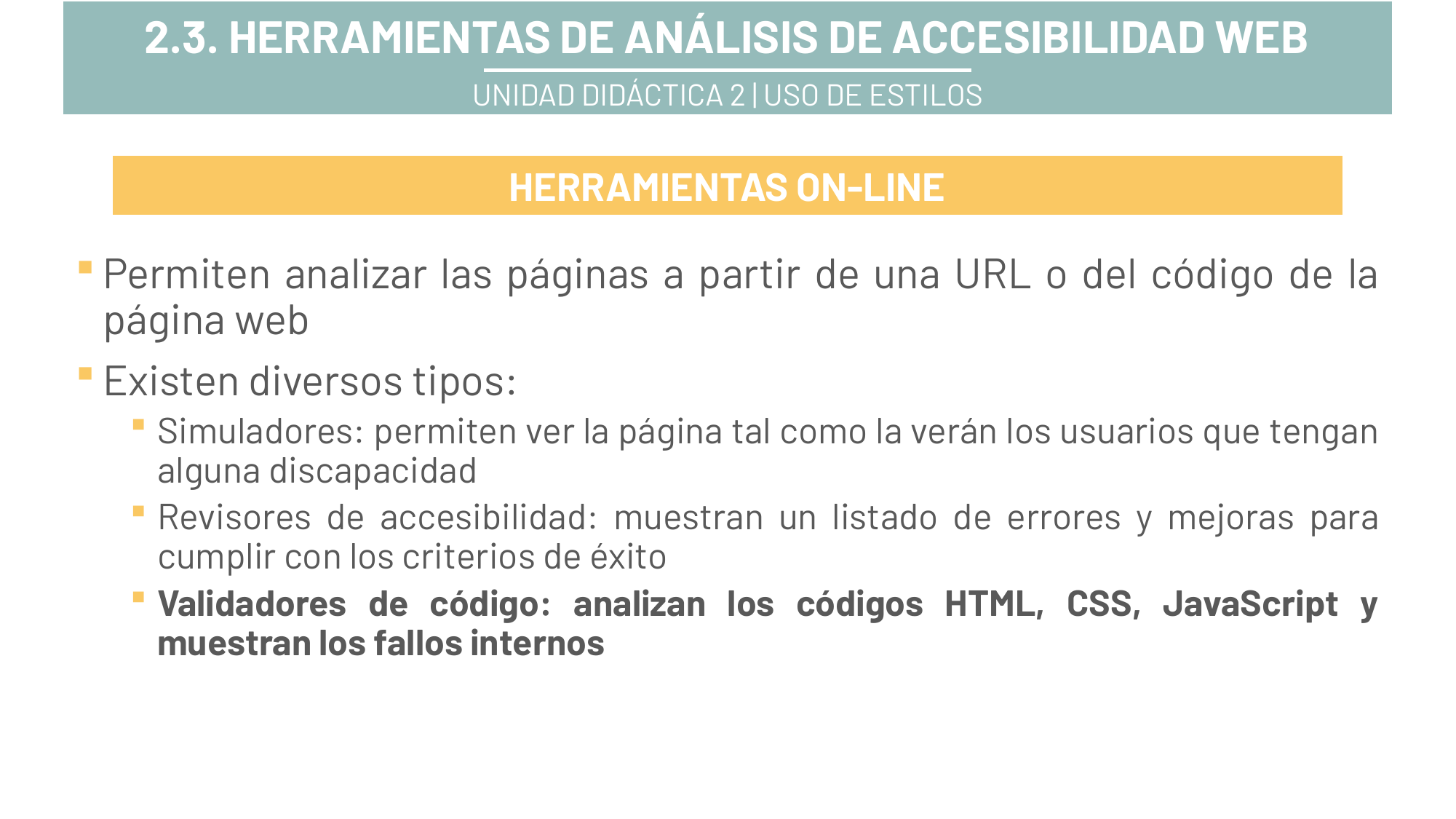

2.3. HERRAMIENTAS DE ANÁLISIS DE ACCESIBILIDAD WEB
UNIDAD DIDÁCTICA 2 | USO DE ESTILOS
HERRAMIENTAS ON-LINE

Permiten analizar las páginas a partir de una URL o del código de la página web
Existen diversos tipos:
Simuladores: permiten ver la página tal como la verán los usuarios que tengan alguna discapacidad
Revisores de accesibilidad: muestran un listado de errores y mejoras para cumplir con los criterios de éxito
Validadores de código: analizan los códigos HTML, CSS, JavaScript y muestran los fallos internos